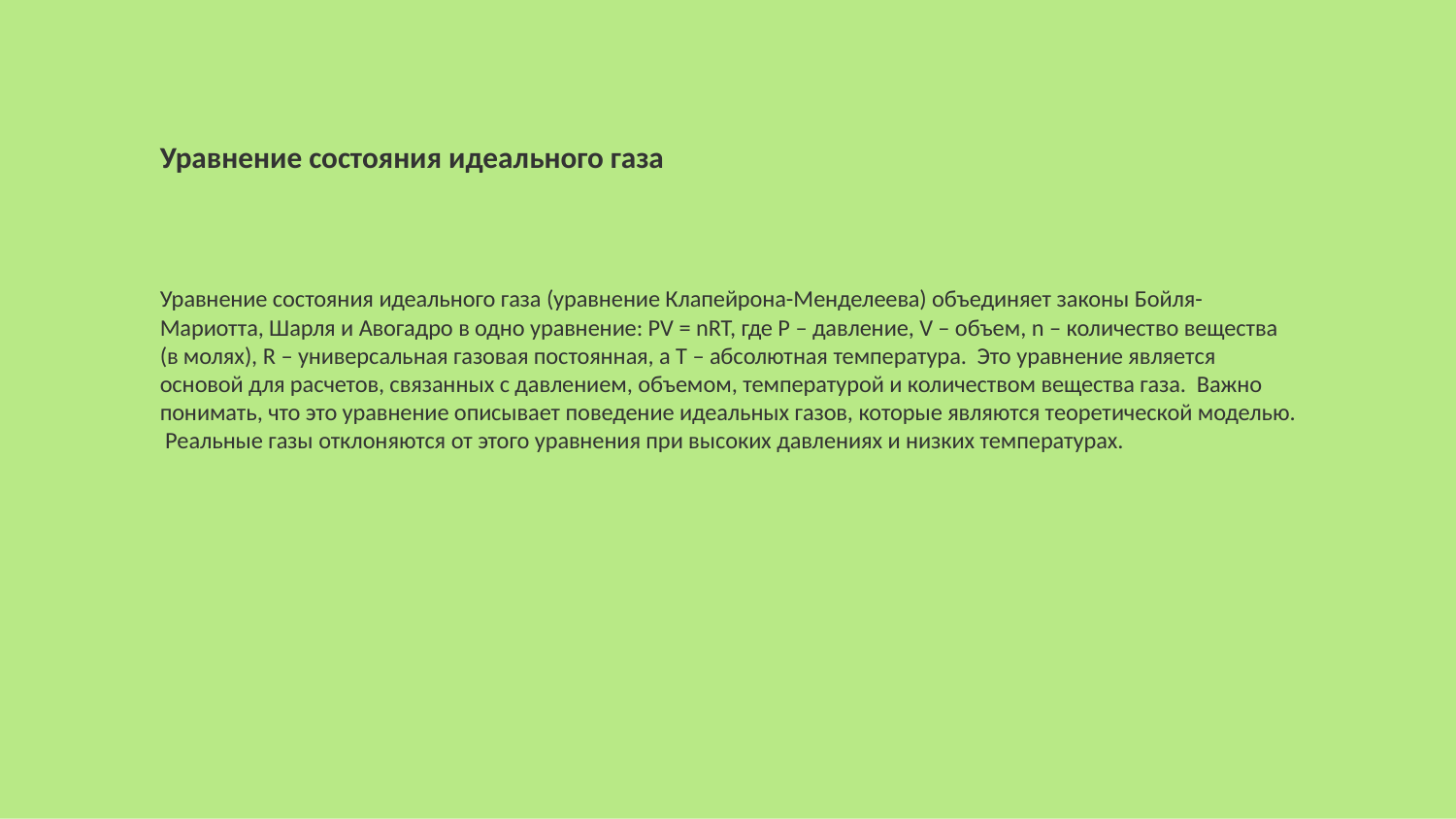

Уравнение состояния идеального газа
Уравнение состояния идеального газа (уравнение Клапейрона-Менделеева) объединяет законы Бойля-Мариотта, Шарля и Авогадро в одно уравнение: PV = nRT, где P – давление, V – объем, n – количество вещества (в молях), R – универсальная газовая постоянная, а T – абсолютная температура.  Это уравнение является основой для расчетов, связанных с давлением, объемом, температурой и количеством вещества газа.  Важно понимать, что это уравнение описывает поведение идеальных газов, которые являются теоретической моделью.  Реальные газы отклоняются от этого уравнения при высоких давлениях и низких температурах.